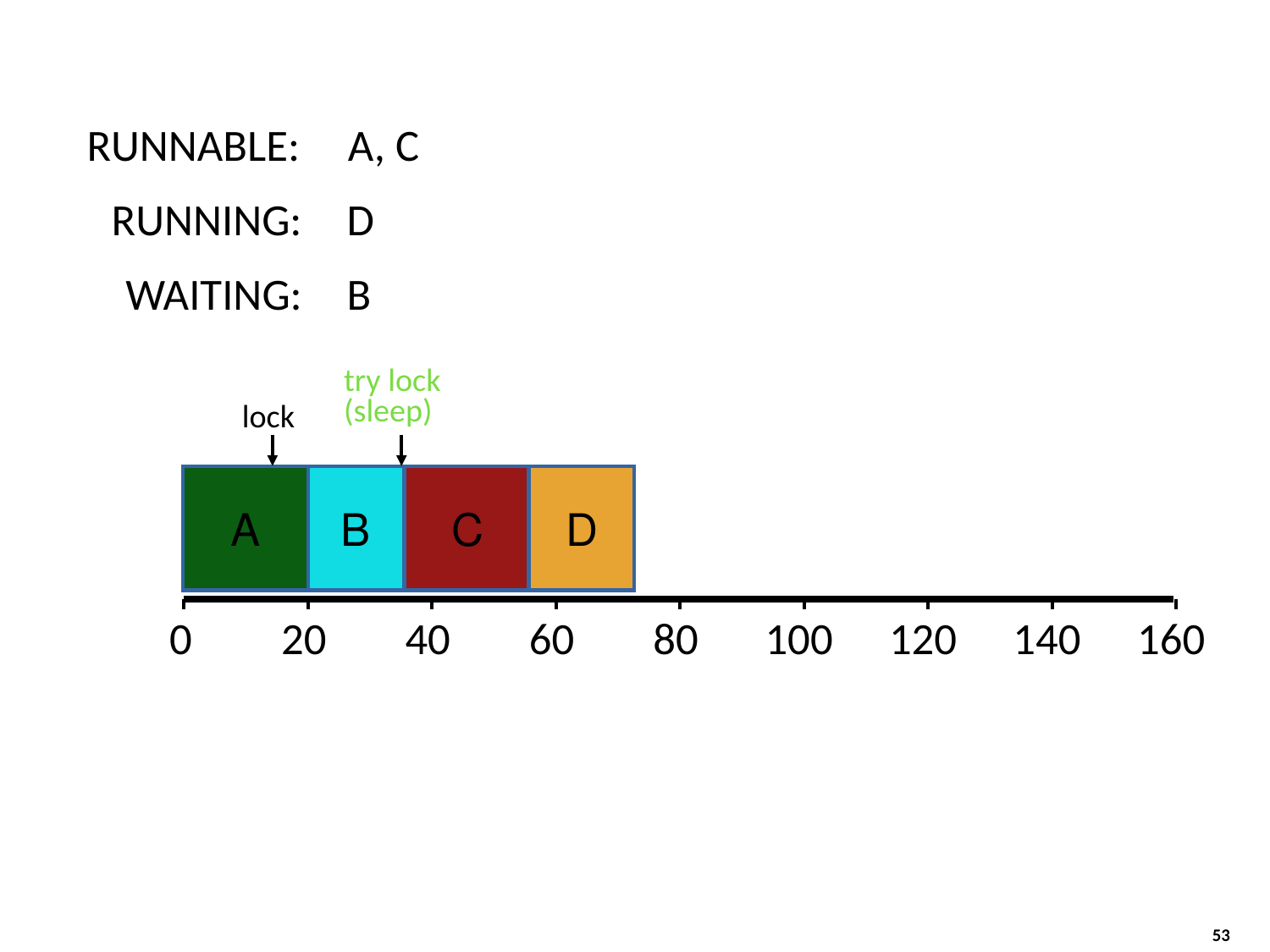

RUNNABLE:
A, C
RUNNING:
D
WAITING:
B
try lock
(sleep)
lock

A
B
C
D

0
20
40
60
80
100
120
140
160